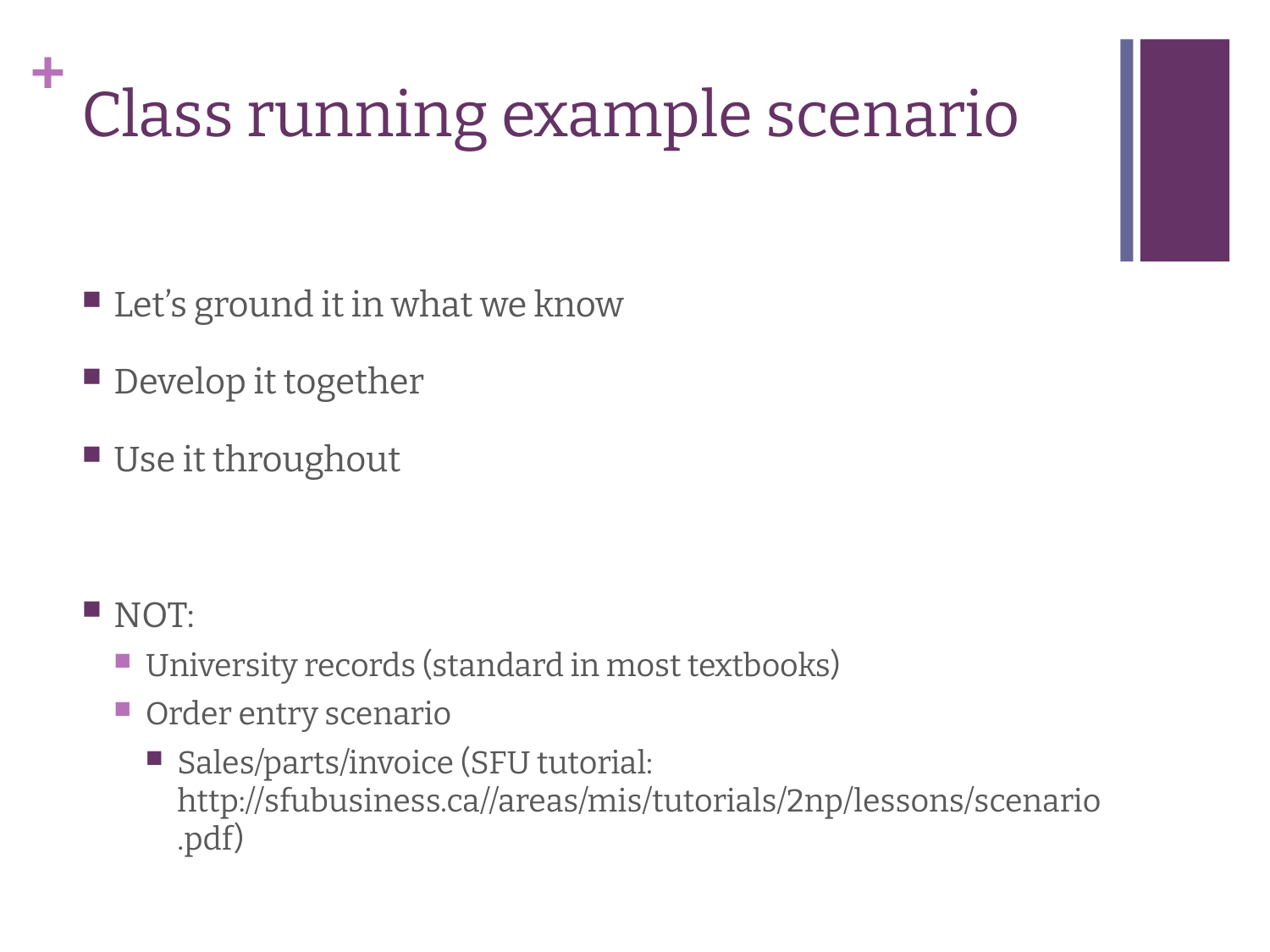

# Class running example scenario
Let’s ground it in what we know
Develop it together
Use it throughout

NOT:
University records (standard in most textbooks)
Order entry scenario
Sales/parts/invoice (SFU tutorial: http://sfubusiness.ca//areas/mis/tutorials/2np/lessons/scenario.pdf)